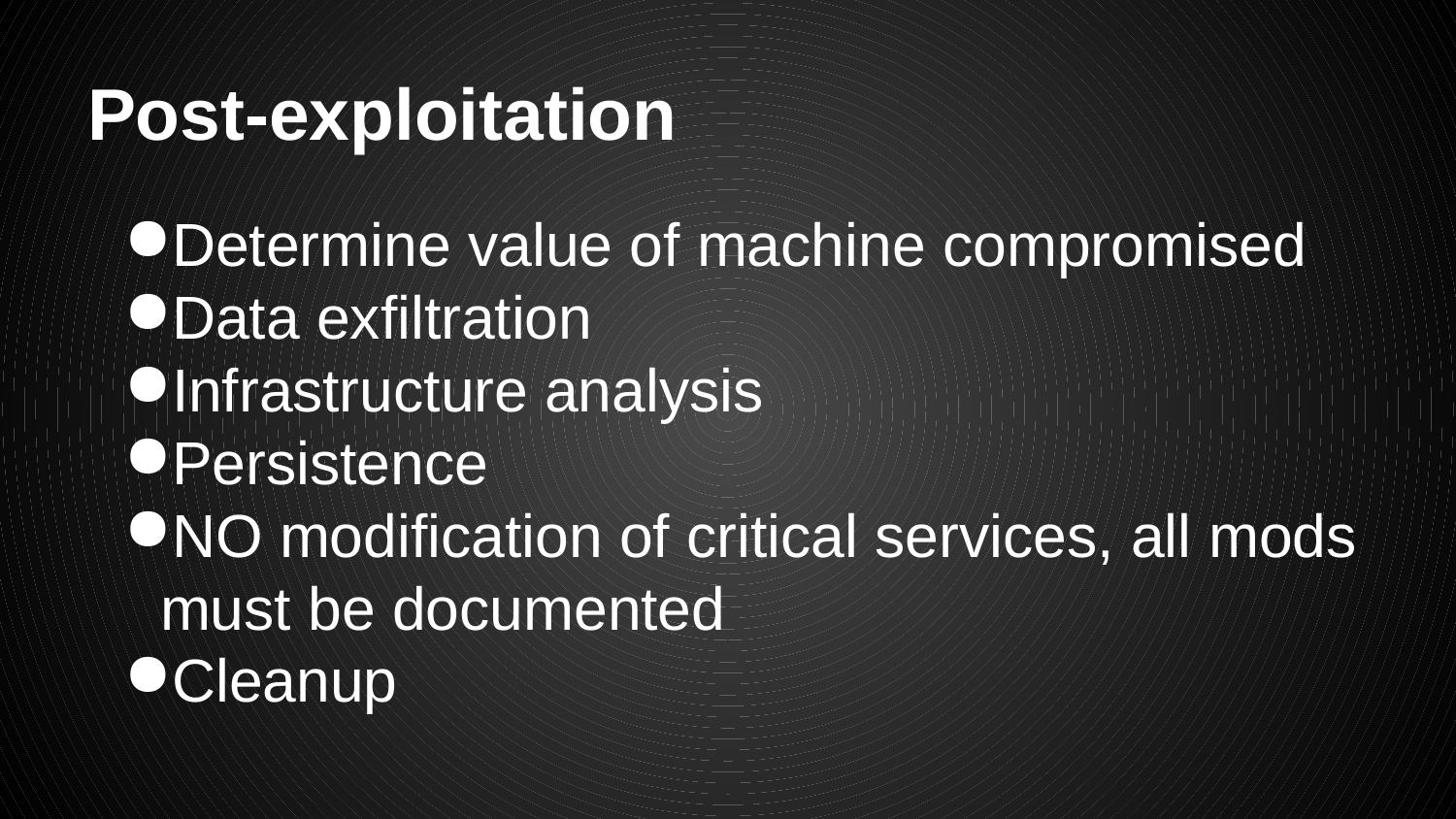

# Post-exploitation
Determine value of machine compromised
Data exfiltration
Infrastructure analysis
Persistence
NO modification of critical services, all mods must be documented
Cleanup